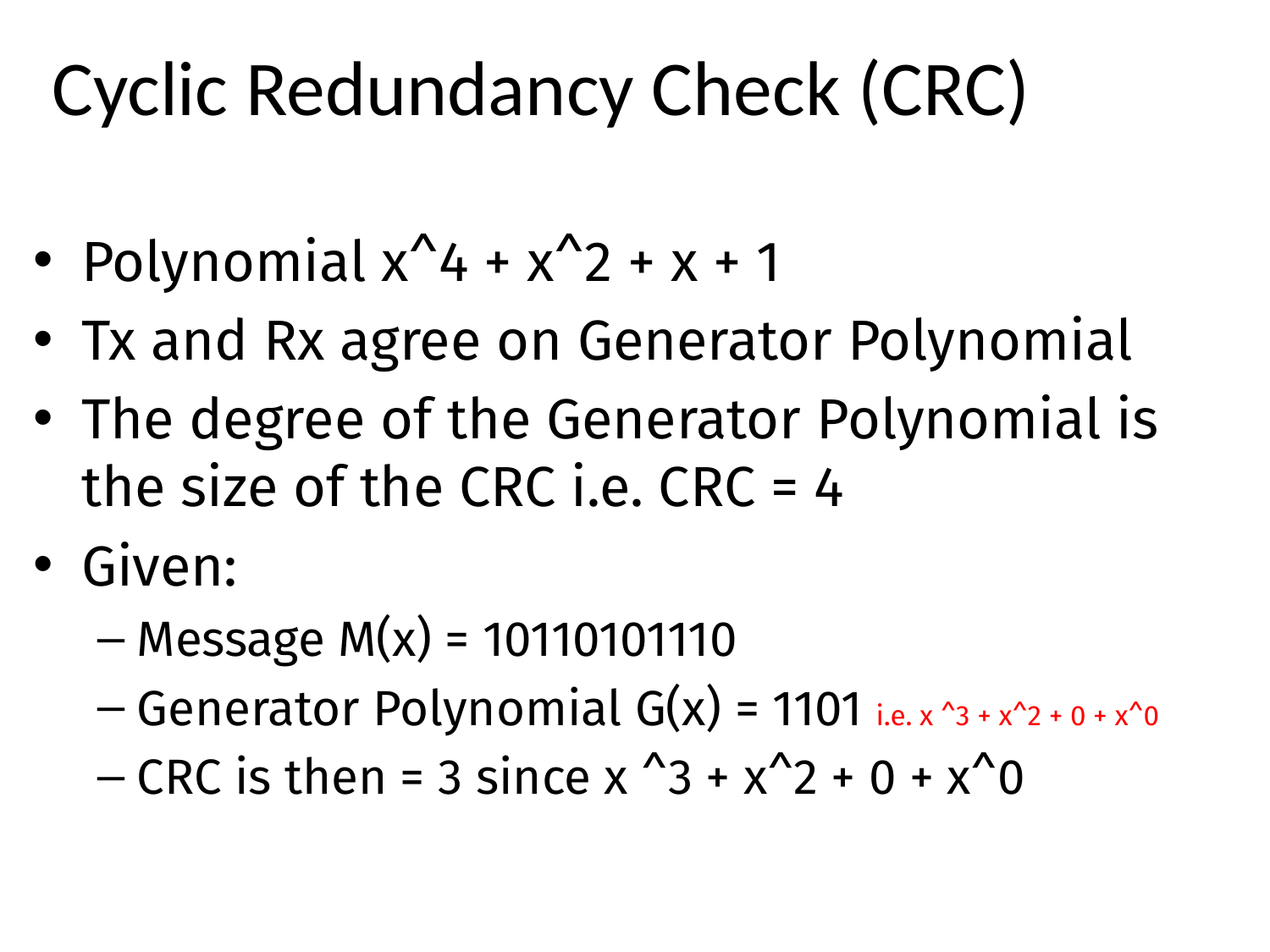

# Cyclic Redundancy Check (CRC)
Polynomial x^4 + x^2 + x + 1
Tx and Rx agree on Generator Polynomial
The degree of the Generator Polynomial is the size of the CRC i.e. CRC = 4
Given:
Message M(x) = 10110101110
Generator Polynomial G(x) = 1101 i.e. x ^3 + x^2 + 0 + x^0
CRC is then = 3 since x ^3 + x^2 + 0 + x^0

21